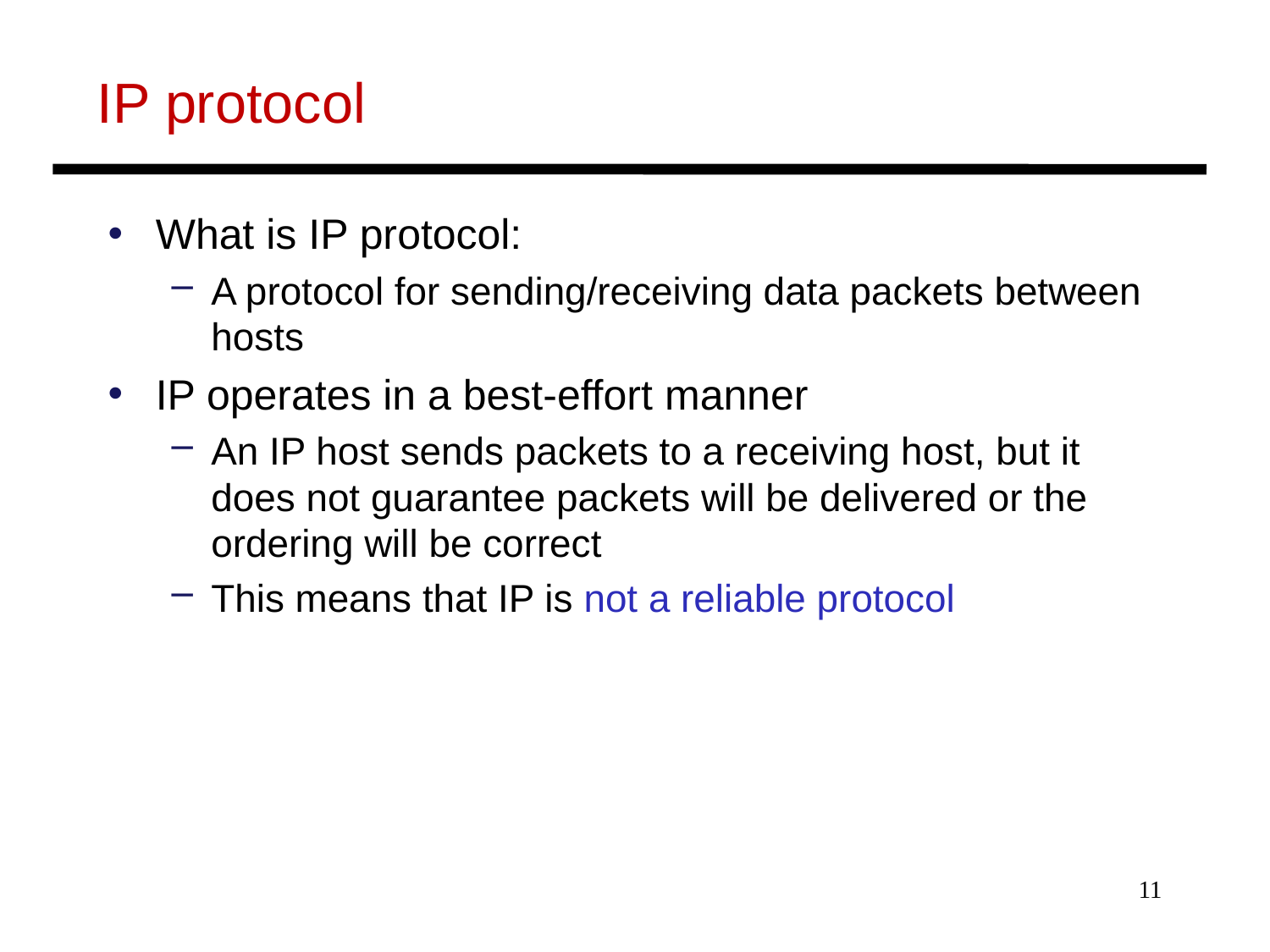

# IP protocol
What is IP protocol:
A protocol for sending/receiving data packets between hosts
IP operates in a best-effort manner
An IP host sends packets to a receiving host, but it does not guarantee packets will be delivered or the ordering will be correct
This means that IP is not a reliable protocol
11